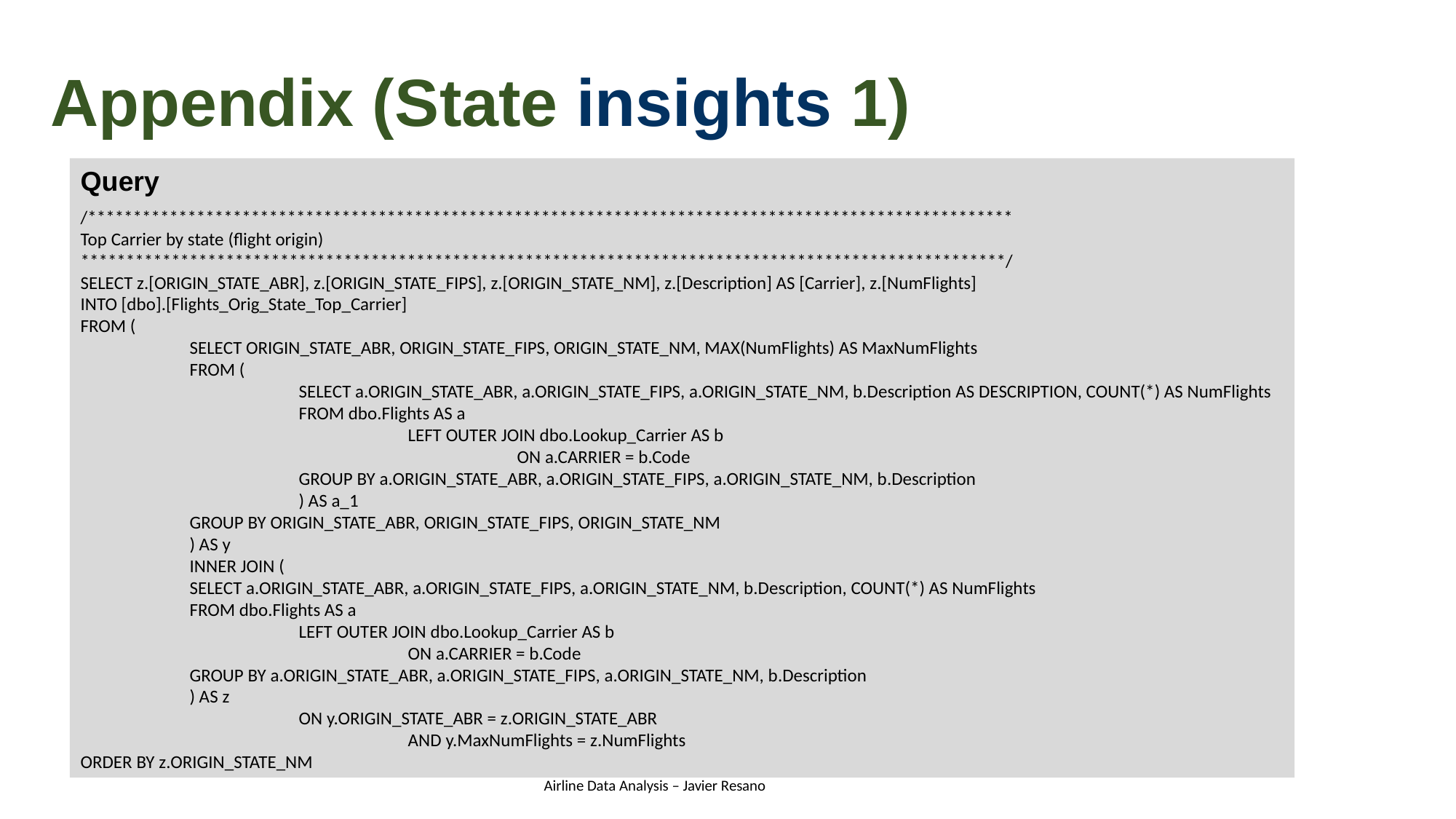

Appendix (State insights 1)
Query
/******************************************************************************************************
Top Carrier by state (flight origin)
******************************************************************************************************/
SELECT z.[ORIGIN_STATE_ABR], z.[ORIGIN_STATE_FIPS], z.[ORIGIN_STATE_NM], z.[Description] AS [Carrier], z.[NumFlights]
INTO [dbo].[Flights_Orig_State_Top_Carrier]
FROM (
	SELECT ORIGIN_STATE_ABR, ORIGIN_STATE_FIPS, ORIGIN_STATE_NM, MAX(NumFlights) AS MaxNumFlights
	FROM (
		SELECT a.ORIGIN_STATE_ABR, a.ORIGIN_STATE_FIPS, a.ORIGIN_STATE_NM, b.Description AS DESCRIPTION, COUNT(*) AS NumFlights
		FROM dbo.Flights AS a
			LEFT OUTER JOIN dbo.Lookup_Carrier AS b
				ON a.CARRIER = b.Code
		GROUP BY a.ORIGIN_STATE_ABR, a.ORIGIN_STATE_FIPS, a.ORIGIN_STATE_NM, b.Description
		) AS a_1
	GROUP BY ORIGIN_STATE_ABR, ORIGIN_STATE_FIPS, ORIGIN_STATE_NM
	) AS y
	INNER JOIN (
	SELECT a.ORIGIN_STATE_ABR, a.ORIGIN_STATE_FIPS, a.ORIGIN_STATE_NM, b.Description, COUNT(*) AS NumFlights
	FROM dbo.Flights AS a
		LEFT OUTER JOIN dbo.Lookup_Carrier AS b
			ON a.CARRIER = b.Code
	GROUP BY a.ORIGIN_STATE_ABR, a.ORIGIN_STATE_FIPS, a.ORIGIN_STATE_NM, b.Description
	) AS z
		ON y.ORIGIN_STATE_ABR = z.ORIGIN_STATE_ABR
			AND y.MaxNumFlights = z.NumFlights
ORDER BY z.ORIGIN_STATE_NM
Airline Data Analysis – Javier Resano